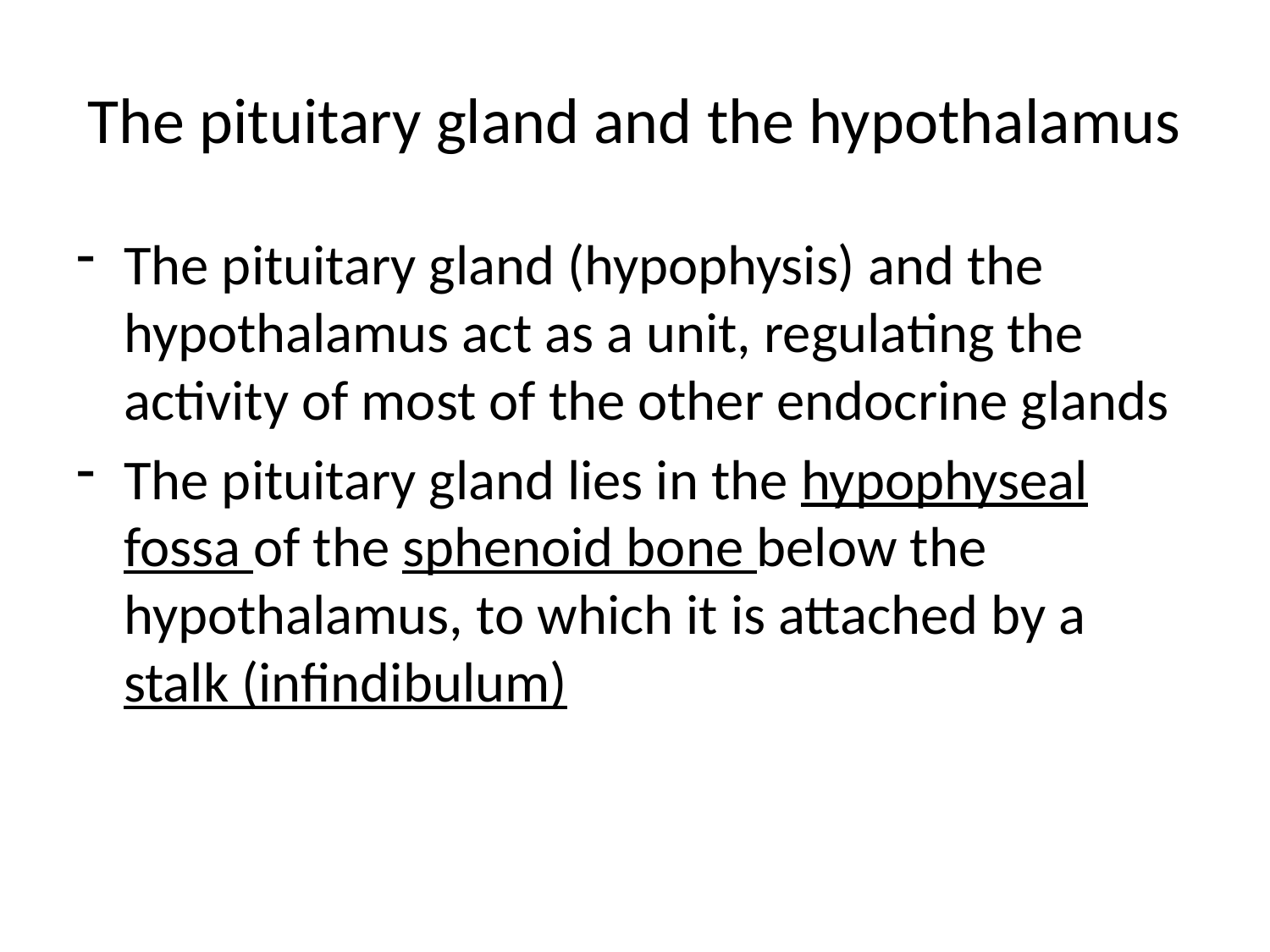

# The pituitary gland and the hypothalamus
The pituitary gland (hypophysis) and the hypothalamus act as a unit, regulating the activity of most of the other endocrine glands
The pituitary gland lies in the hypophyseal fossa of the sphenoid bone below the hypothalamus, to which it is attached by a stalk (infindibulum)